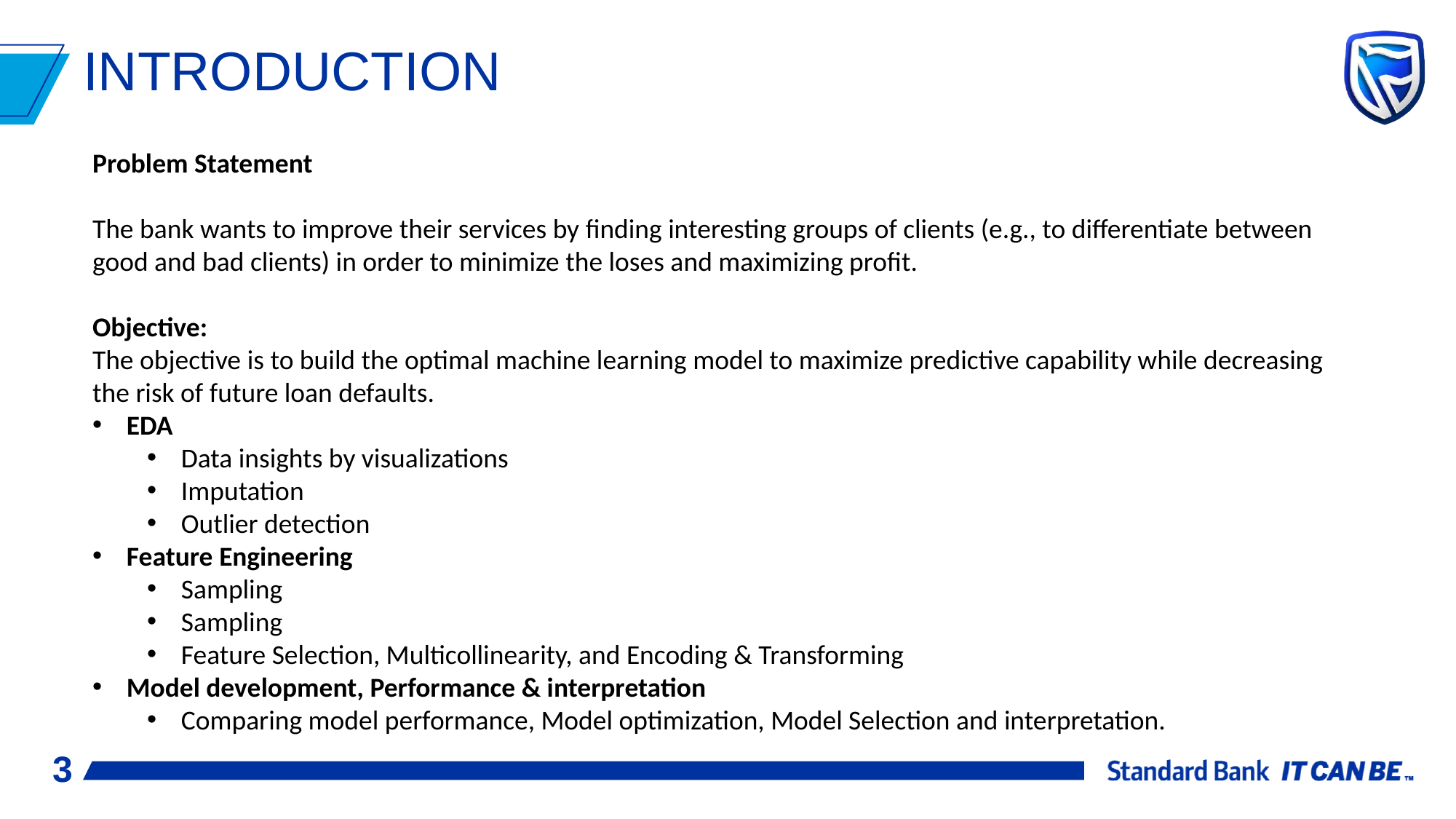

# INTRODUCTION

Problem Statement

The bank wants to improve their services by finding interesting groups of clients (e.g., to differentiate between good and bad clients) in order to minimize the loses and maximizing profit.

Objective:
The objective is to build the optimal machine learning model to maximize predictive capability while decreasing the risk of future loan defaults.
EDA
Data insights by visualizations
Imputation
Outlier detection
Feature Engineering
Sampling
Sampling
Feature Selection, Multicollinearity, and Encoding & Transforming
Model development, Performance & interpretation
Comparing model performance, Model optimization, Model Selection and interpretation.
3